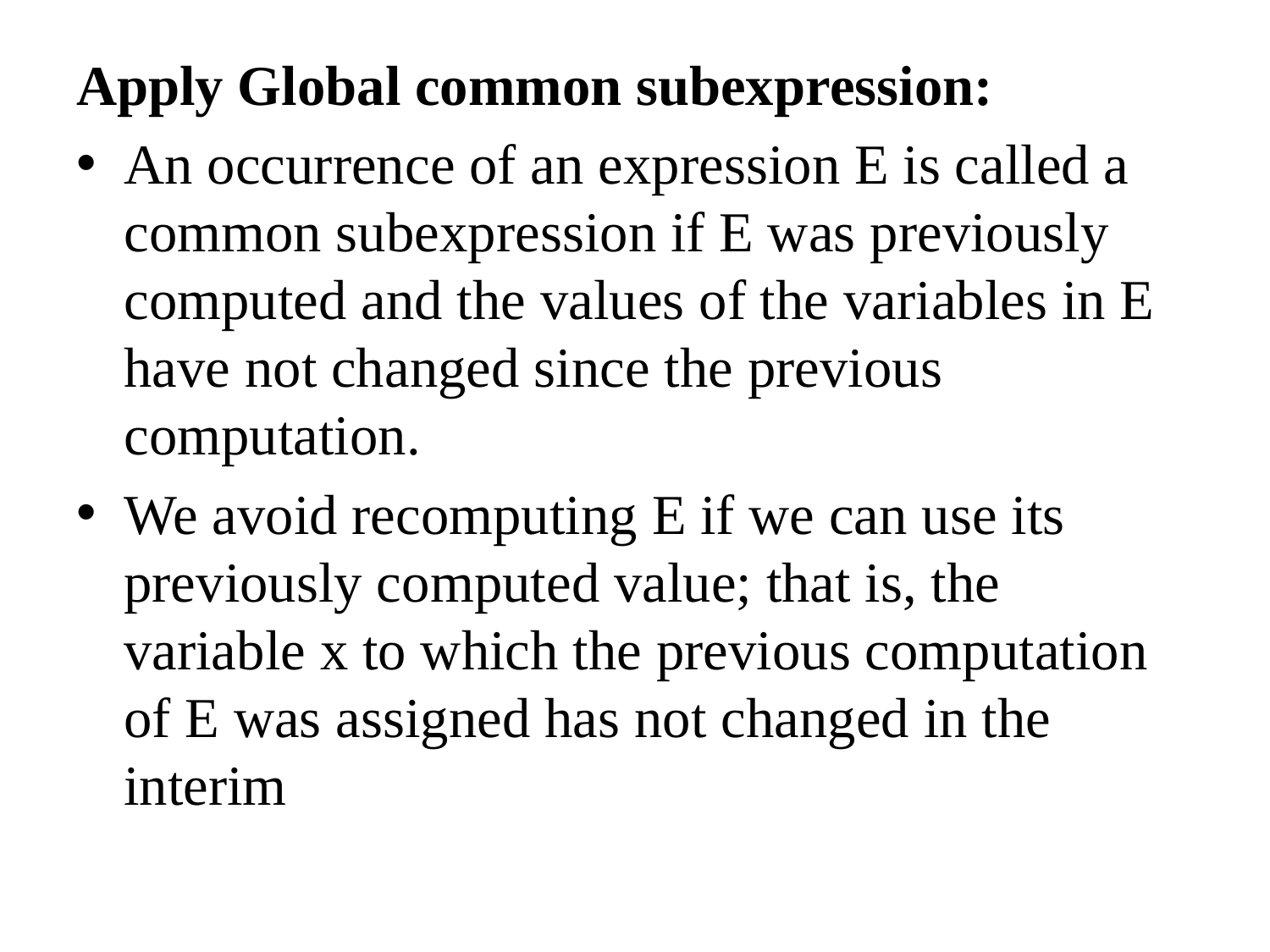

Apply Global common subexpression:
An occurrence of an expression E is called a common subexpression if E was previously computed and the values of the variables in E have not changed since the previous computation.
We avoid recomputing E if we can use its previously computed value; that is, the variable x to which the previous computation of E was assigned has not changed in the interim